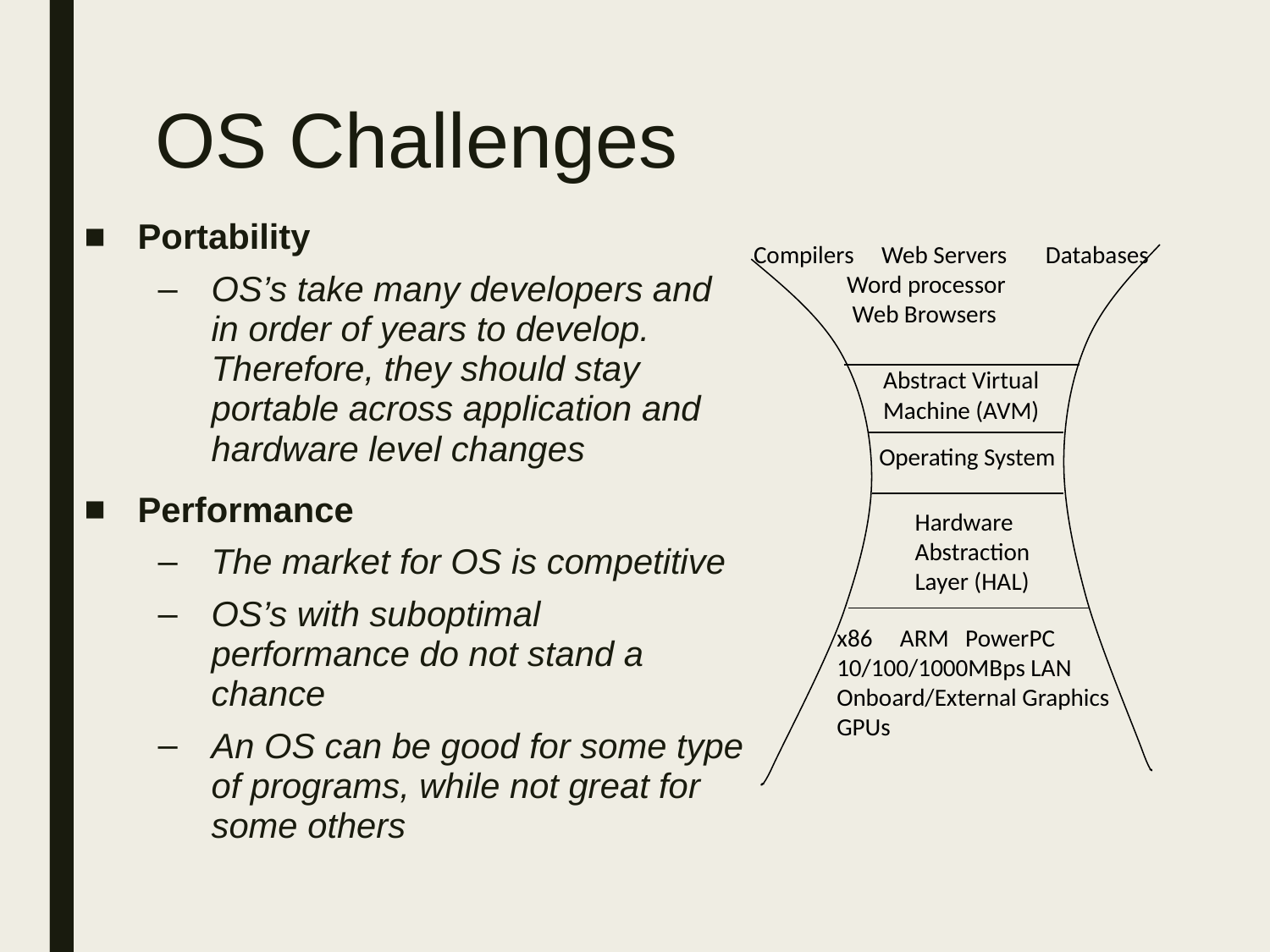

# OS Challenges
Portability
OS’s take many developers and in order of years to develop. Therefore, they should stay portable across application and hardware level changes
Performance
The market for OS is competitive
OS’s with suboptimal performance do not stand a chance
An OS can be good for some type of programs, while not great for some others

Compilers     Web Servers       Databases
                 Word processor
                  Web Browsers

Abstract Virtual Machine (AVM)
Operating System
Hardware
Abstraction
Layer (HAL)
x86     ARM   PowerPC
10/100/1000MBps LAN
Onboard/External Graphics
GPUs